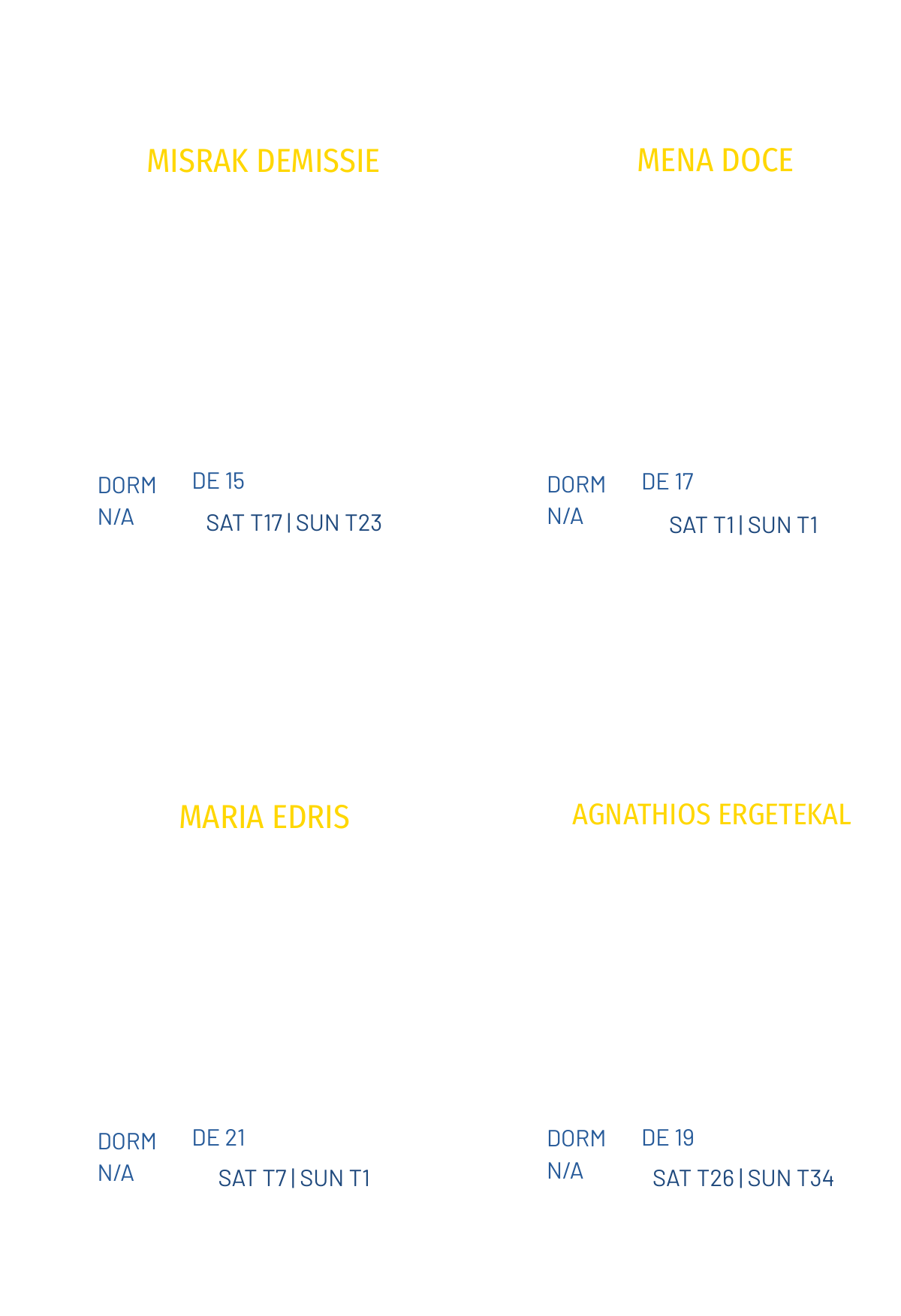

MENA DOCE
MISRAK DEMISSIE
ATLANTA CAMPUS MINISTRY
ATLANTA CAMPUS MINISTRY
PARTICIPANT
PARTICIPANT
DE 15
DE 17
DORM
DORM
N/A
N/A
SAT T17 | SUN T23
SAT T1 | SUN T1
AGNATHIOS ERGETEKAL
MARIA EDRIS
NEW
NEW
PARTICIPANT
PARTICIPANT
DE 21
DE 19
DORM
DORM
N/A
N/A
SAT T7 | SUN T1
SAT T26 | SUN T34